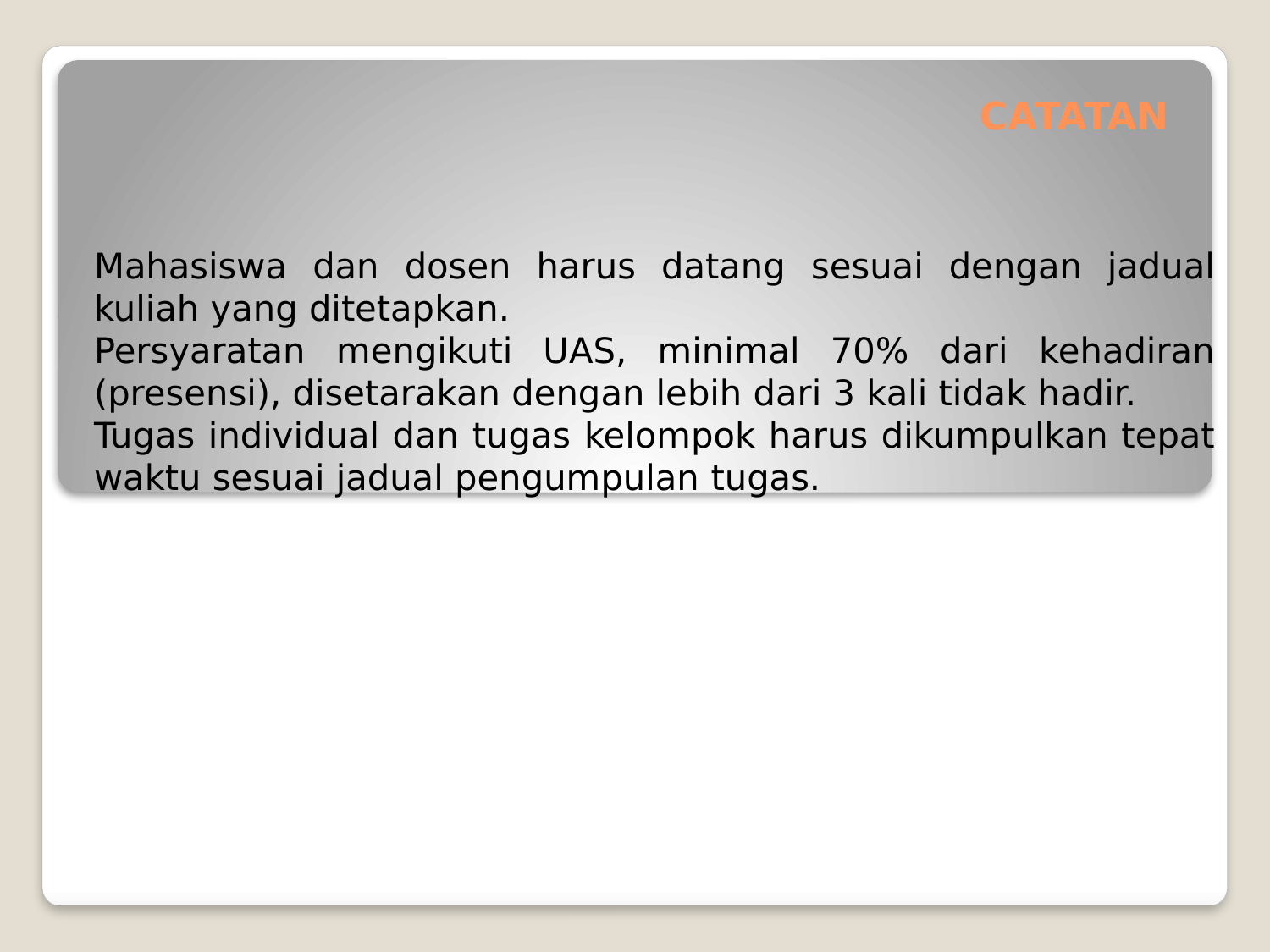

# CATATAN

Mahasiswa dan dosen harus datang sesuai dengan jadual kuliah yang ditetapkan.
Persyaratan mengikuti UAS, minimal 70% dari kehadiran (presensi), disetarakan dengan lebih dari 3 kali tidak hadir.
Tugas individual dan tugas kelompok harus dikumpulkan tepat waktu sesuai jadual pengumpulan tugas.